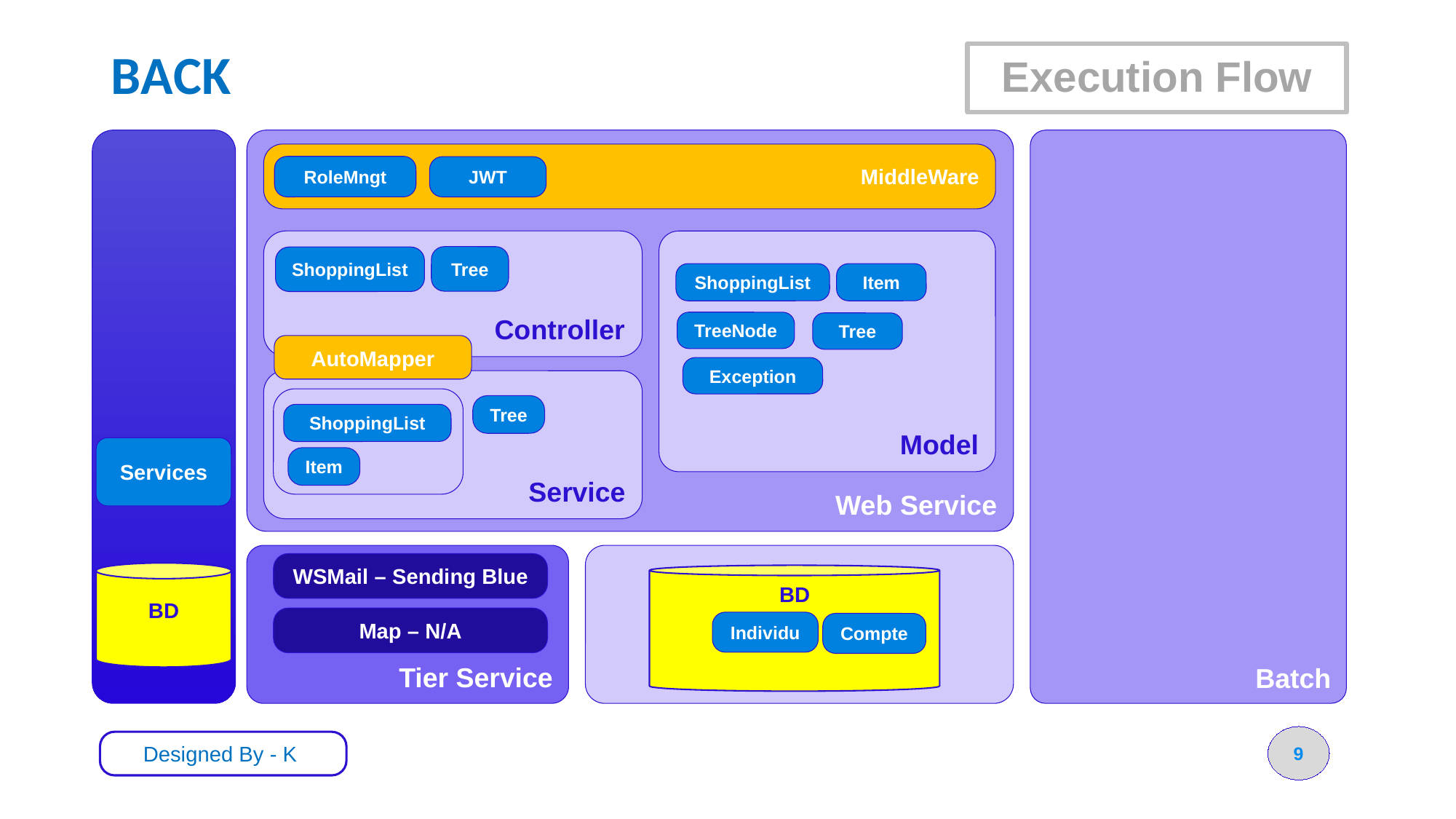

# BACK
Execution Flow
Web Service
Batch

MiddleWare
RoleMngt
JWT
Controller
Model
Tree
ShoppingList
ShoppingList
Item
TreeNode
Tree
AutoMapper
Exception
Service

Tree
ShoppingList
Services
Item
Tier Service

WSMail – Sending Blue
BD

BD

Map – N/A
Individu
Compte
9
Designed By - K